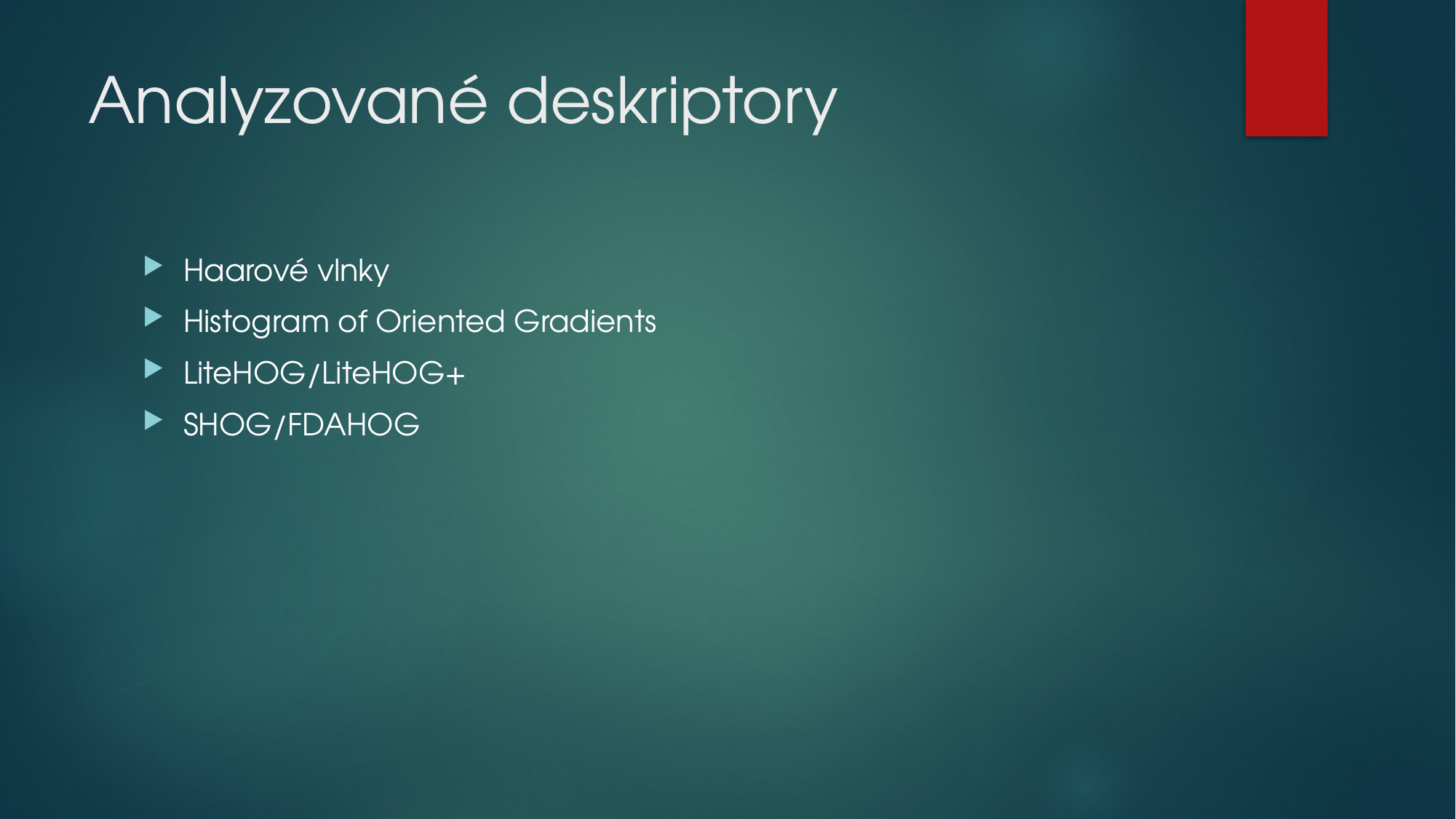

# Analyzované deskriptory
Haarové vlnky
Histogram of Oriented Gradients
LiteHOG/LiteHOG+
SHOG/FDAHOG